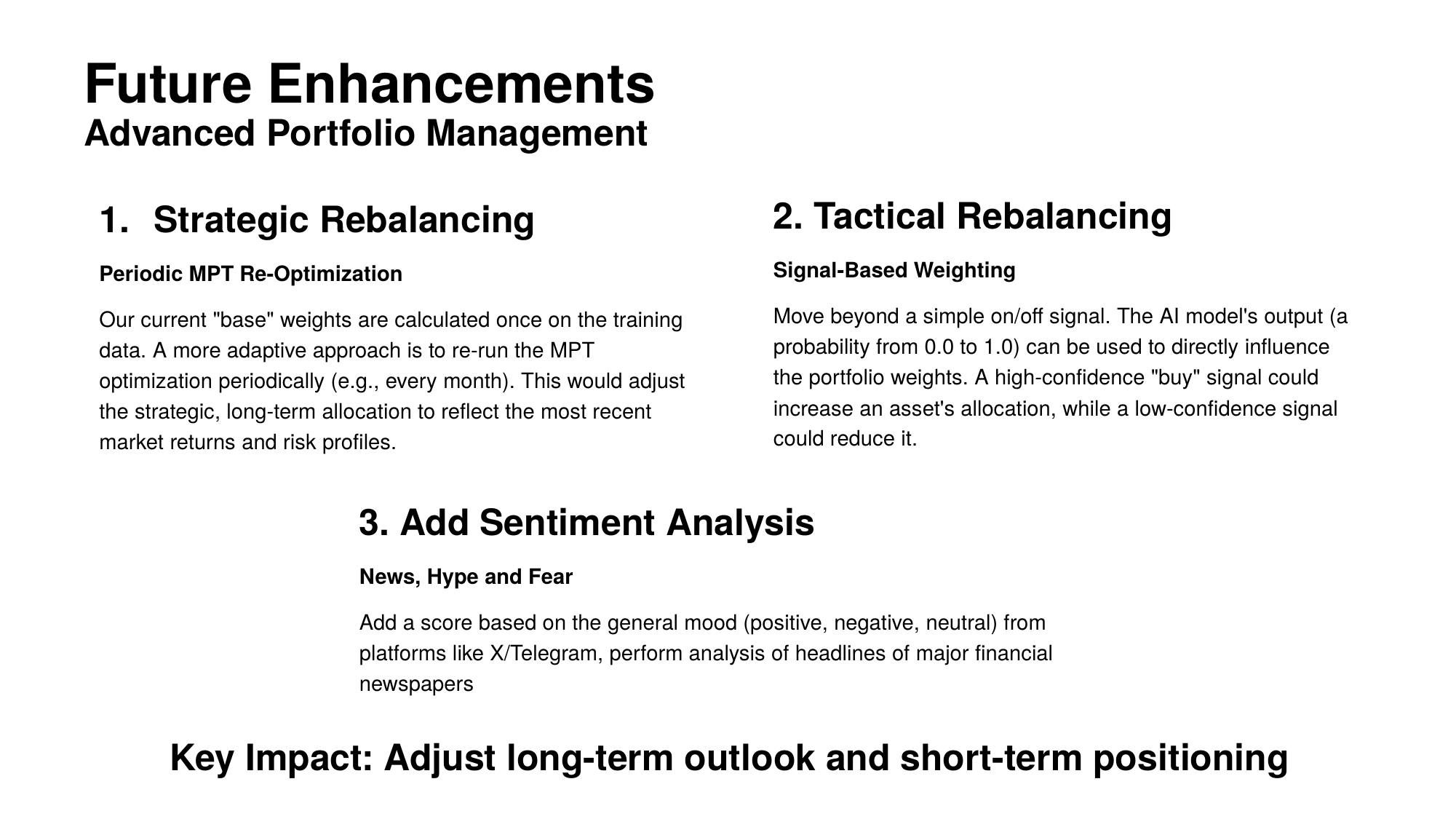

# Future Enhancements Advanced Portfolio Management
2. Tactical Rebalancing
Signal-Based Weighting
Move beyond a simple on/off signal. The AI model's output (a probability from 0.0 to 1.0) can be used to directly influence the portfolio weights. A high-confidence "buy" signal could increase an asset's allocation, while a low-confidence signal could reduce it.
Strategic Rebalancing
Periodic MPT Re-Optimization
Our current "base" weights are calculated once on the training data. A more adaptive approach is to re-run the MPT optimization periodically (e.g., every month). This would adjust the strategic, long-term allocation to reflect the most recent market returns and risk profiles.

3. Add Sentiment Analysis
News, Hype and Fear
Add a score based on the general mood (positive, negative, neutral) from platforms like X/Telegram, perform analysis of headlines of major financial newspapers

Key Impact: Adjust long-term outlook and short-term positioning